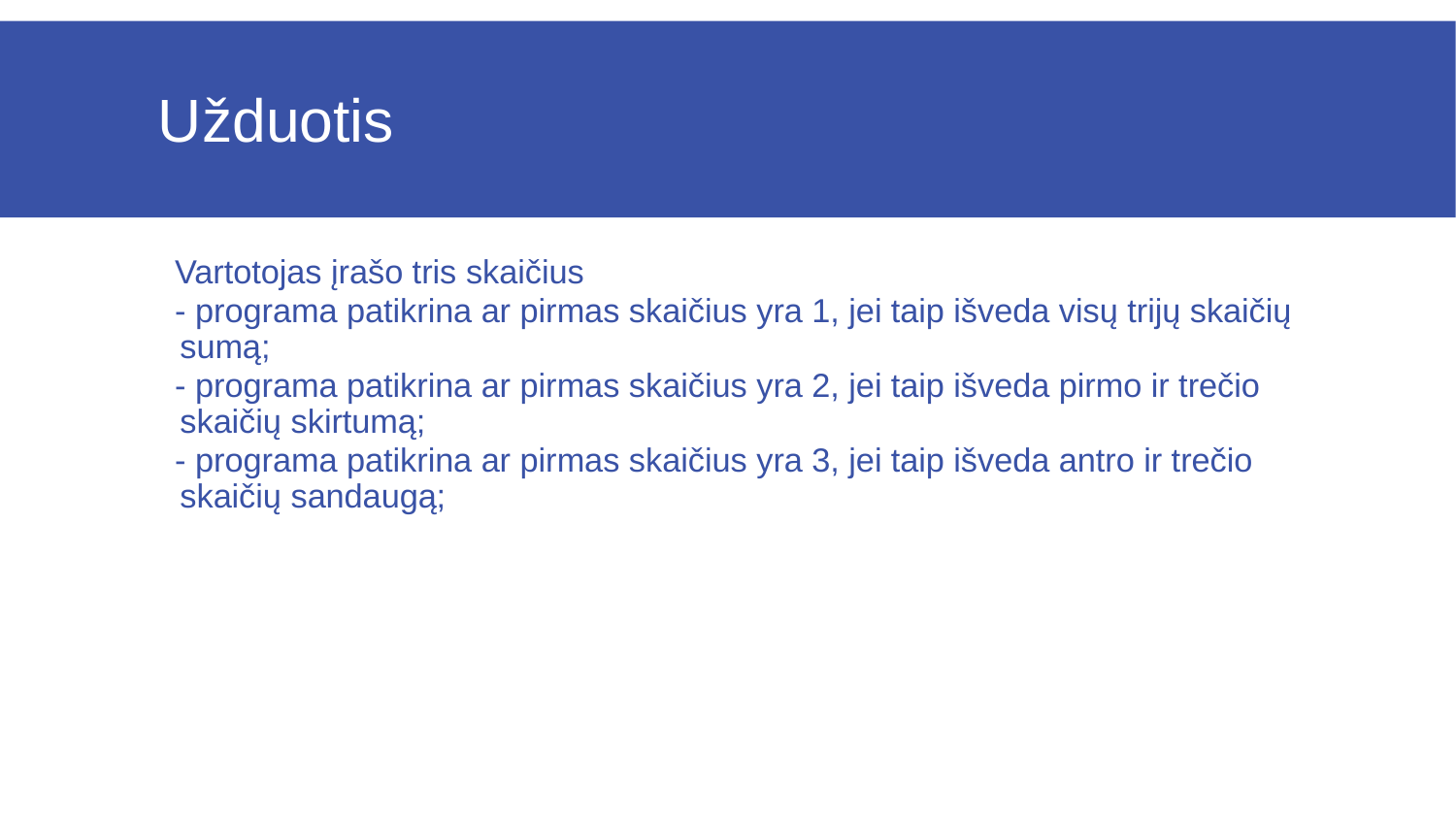

# Užduotis
Vartotojas įrašo tris skaičius
- programa patikrina ar pirmas skaičius yra 1, jei taip išveda visų trijų skaičių sumą;
- programa patikrina ar pirmas skaičius yra 2, jei taip išveda pirmo ir trečio skaičių skirtumą;
- programa patikrina ar pirmas skaičius yra 3, jei taip išveda antro ir trečio skaičių sandaugą;